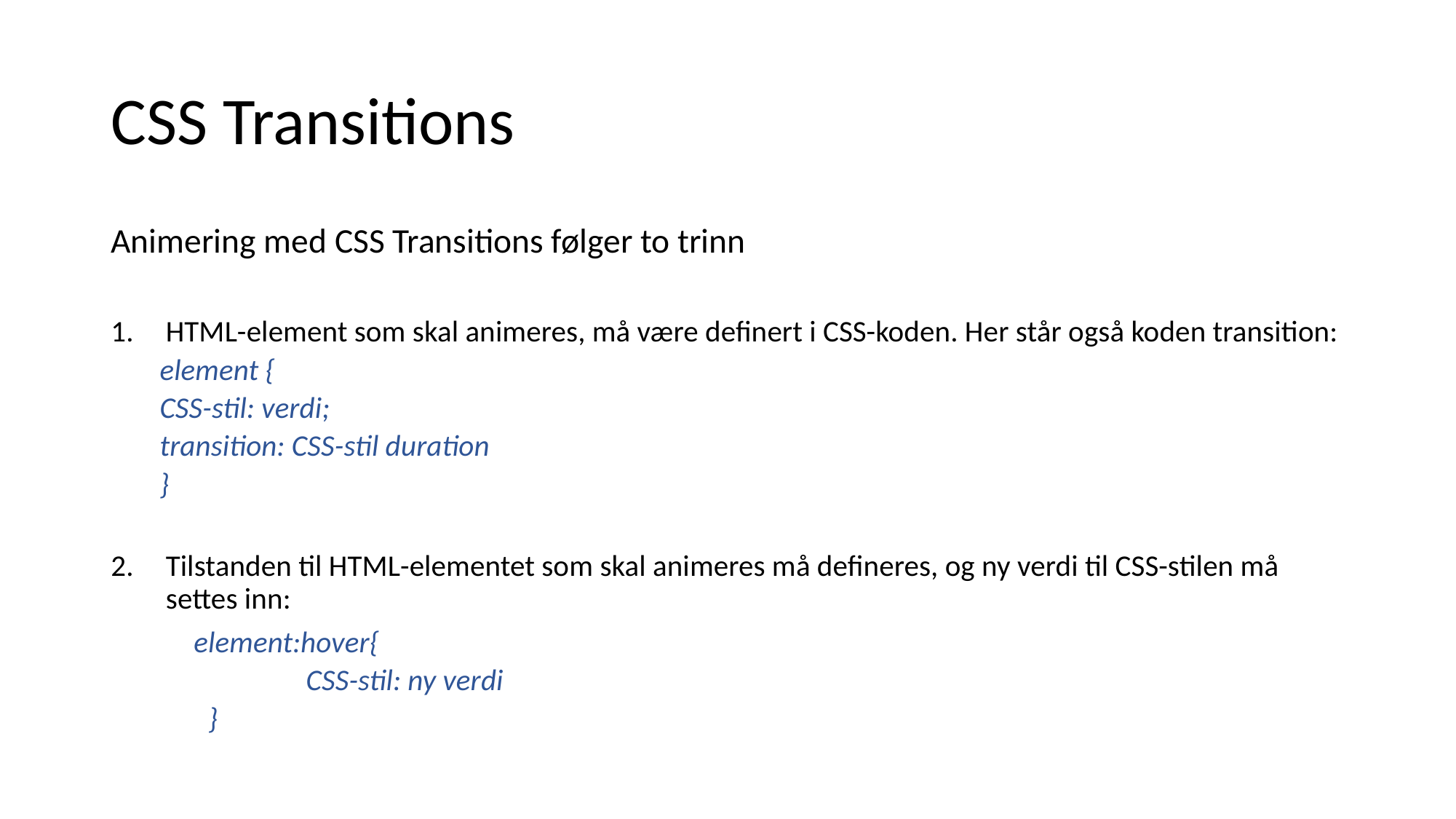

# CSS Transitions
Animering med CSS Transitions følger to trinn

HTML-element som skal animeres, må være definert i CSS-koden. Her står også koden transition:
	element {
		CSS-stil: verdi;
		transition: CSS-stil duration
	}

Tilstanden til HTML-elementet som skal animeres må defineres, og ny verdi til CSS-stilen må settes inn:
	element:hover{
CSS-stil: ny verdi
}